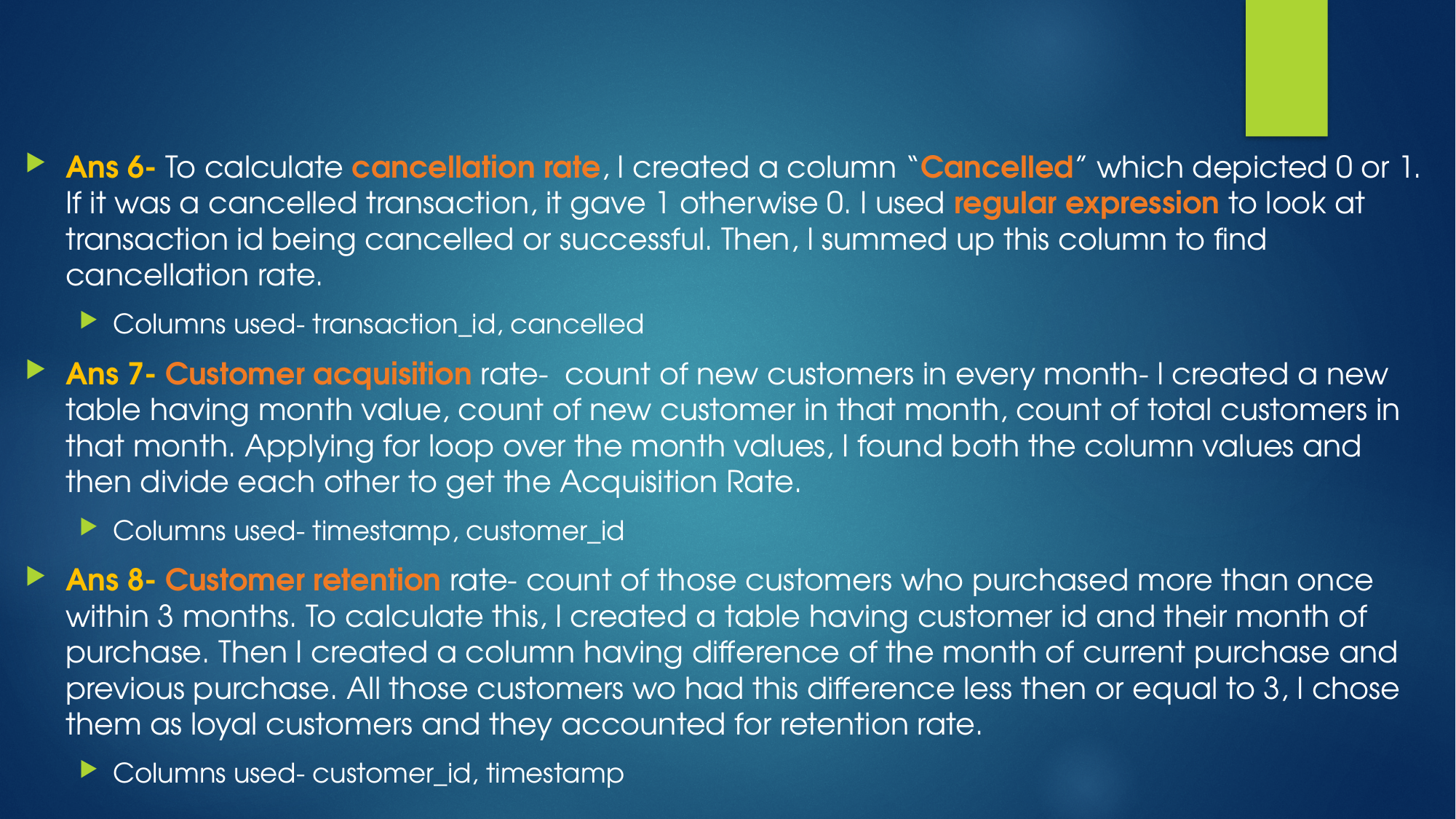

Ans 6- To calculate cancellation rate, I created a column “Cancelled” which depicted 0 or 1. If it was a cancelled transaction, it gave 1 otherwise 0. I used regular expression to look at transaction id being cancelled or successful. Then, I summed up this column to find cancellation rate.
Columns used- transaction_id, cancelled
Ans 7- Customer acquisition rate-  count of new customers in every month- I created a new table having month value, count of new customer in that month, count of total customers in that month. Applying for loop over the month values, I found both the column values and then divide each other to get the Acquisition Rate.
Columns used- timestamp, customer_id
Ans 8- Customer retention rate- count of those customers who purchased more than once within 3 months. To calculate this, I created a table having customer id and their month of purchase. Then I created a column having difference of the month of current purchase and previous purchase. All those customers wo had this difference less then or equal to 3, I chose them as loyal customers and they accounted for retention rate.
Columns used- customer_id, timestamp